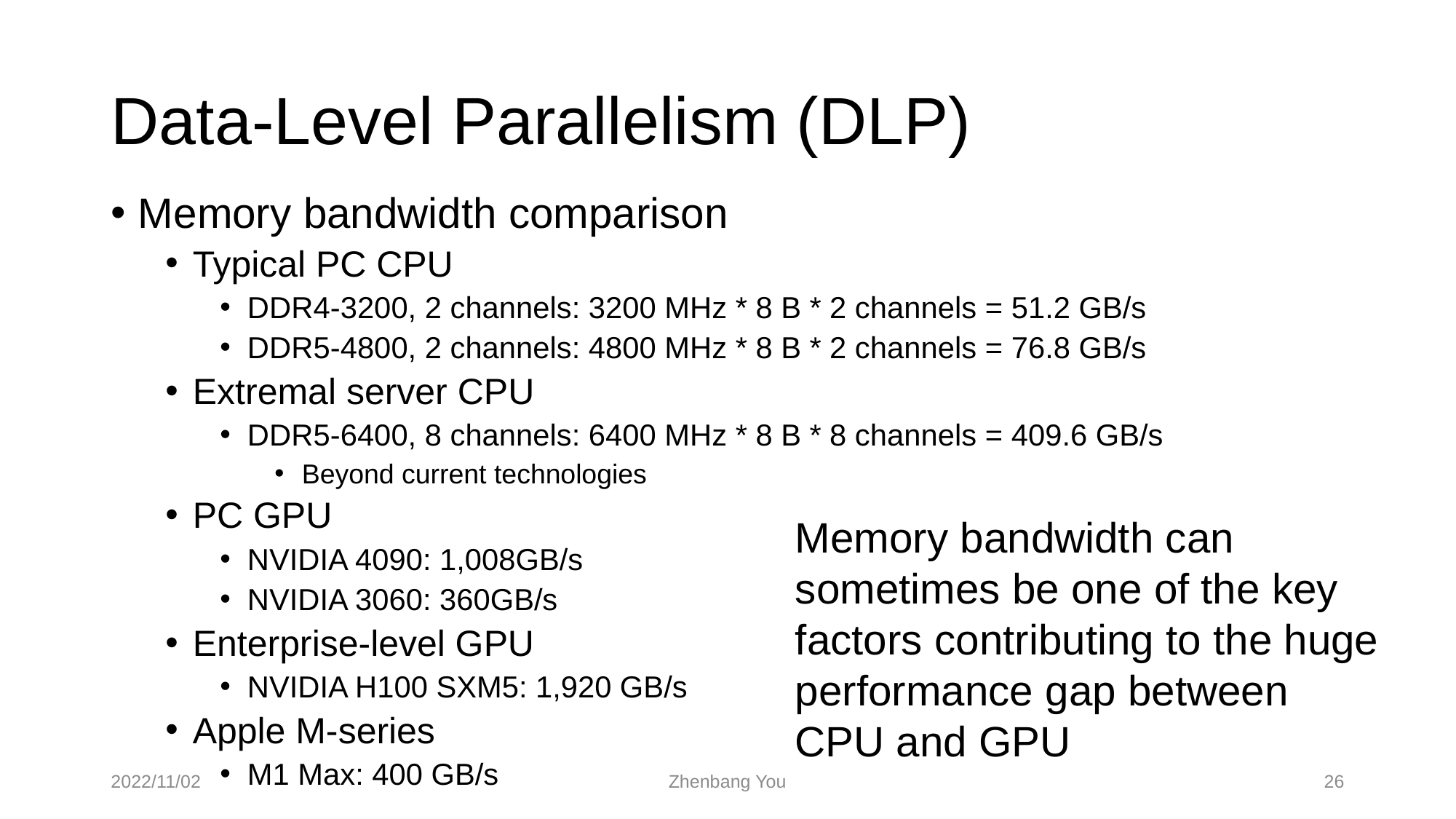

# Data-Level Parallelism (DLP)
Memory bandwidth comparison
Typical PC CPU
DDR4-3200, 2 channels: 3200 MHz * 8 B * 2 channels = 51.2 GB/s
DDR5-4800, 2 channels: 4800 MHz * 8 B * 2 channels = 76.8 GB/s
Extremal server CPU
DDR5-6400, 8 channels: 6400 MHz * 8 B * 8 channels = 409.6 GB/s
Beyond current technologies
PC GPU
NVIDIA 4090: 1,008GB/s
NVIDIA 3060: 360GB/s
Enterprise-level GPU
NVIDIA H100 SXM5: 1,920 GB/s
Apple M-series
M1 Max: 400 GB/s

Memory bandwidth can sometimes be one of the key factors contributing to the huge performance gap between CPU and GPU

2022/11/02
Zhenbang You
26